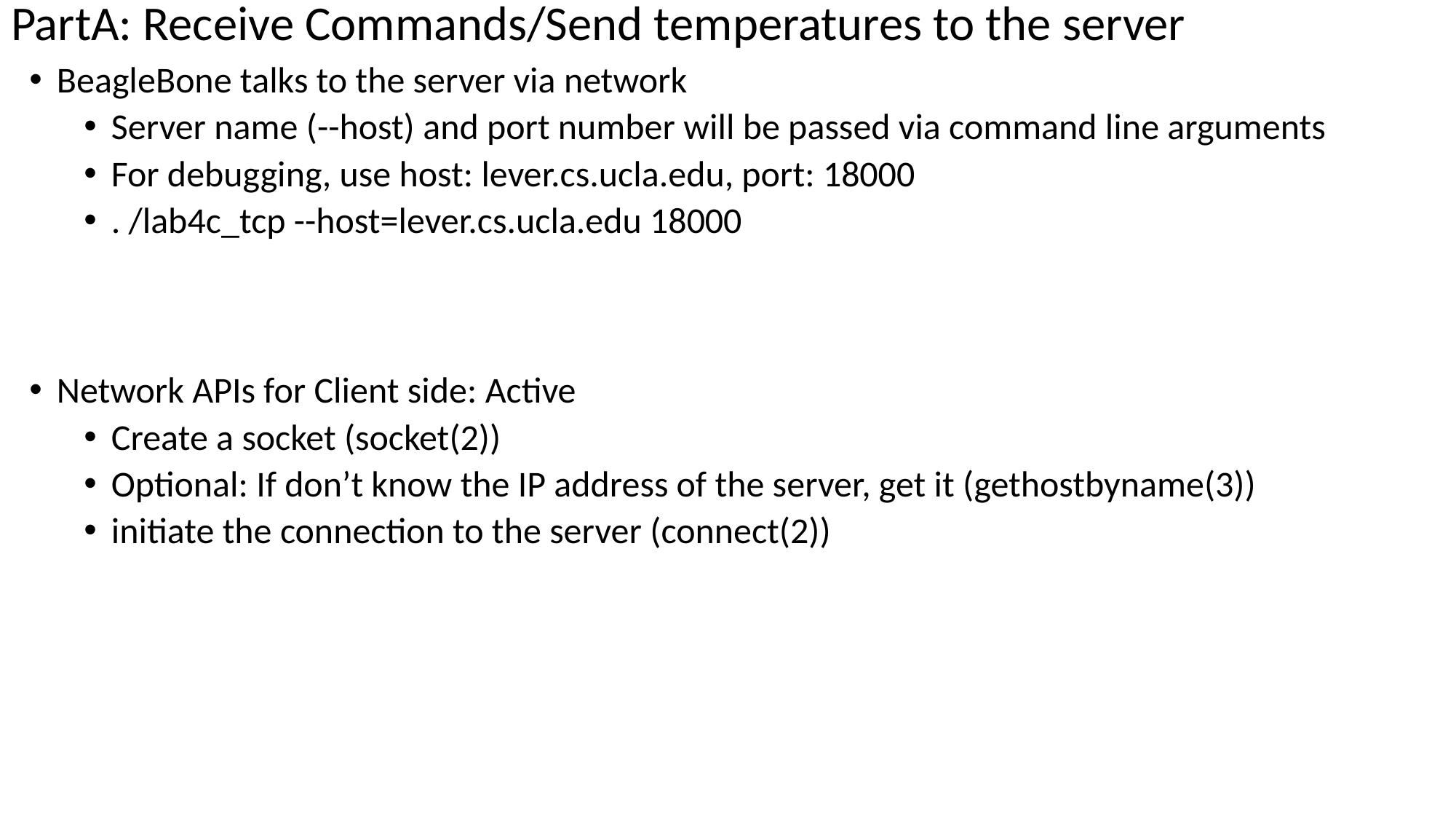

# PartA: Receive Commands/Send temperatures to the server
BeagleBone talks to the server via network
Server name (--host) and port number will be passed via command line arguments
For debugging, use host: lever.cs.ucla.edu, port: 18000
. /lab4c_tcp --host=lever.cs.ucla.edu 18000

Network APIs for Client side: Active
Create a socket (socket(2))
Optional: If don’t know the IP address of the server, get it (gethostbyname(3))
initiate the connection to the server (connect(2))